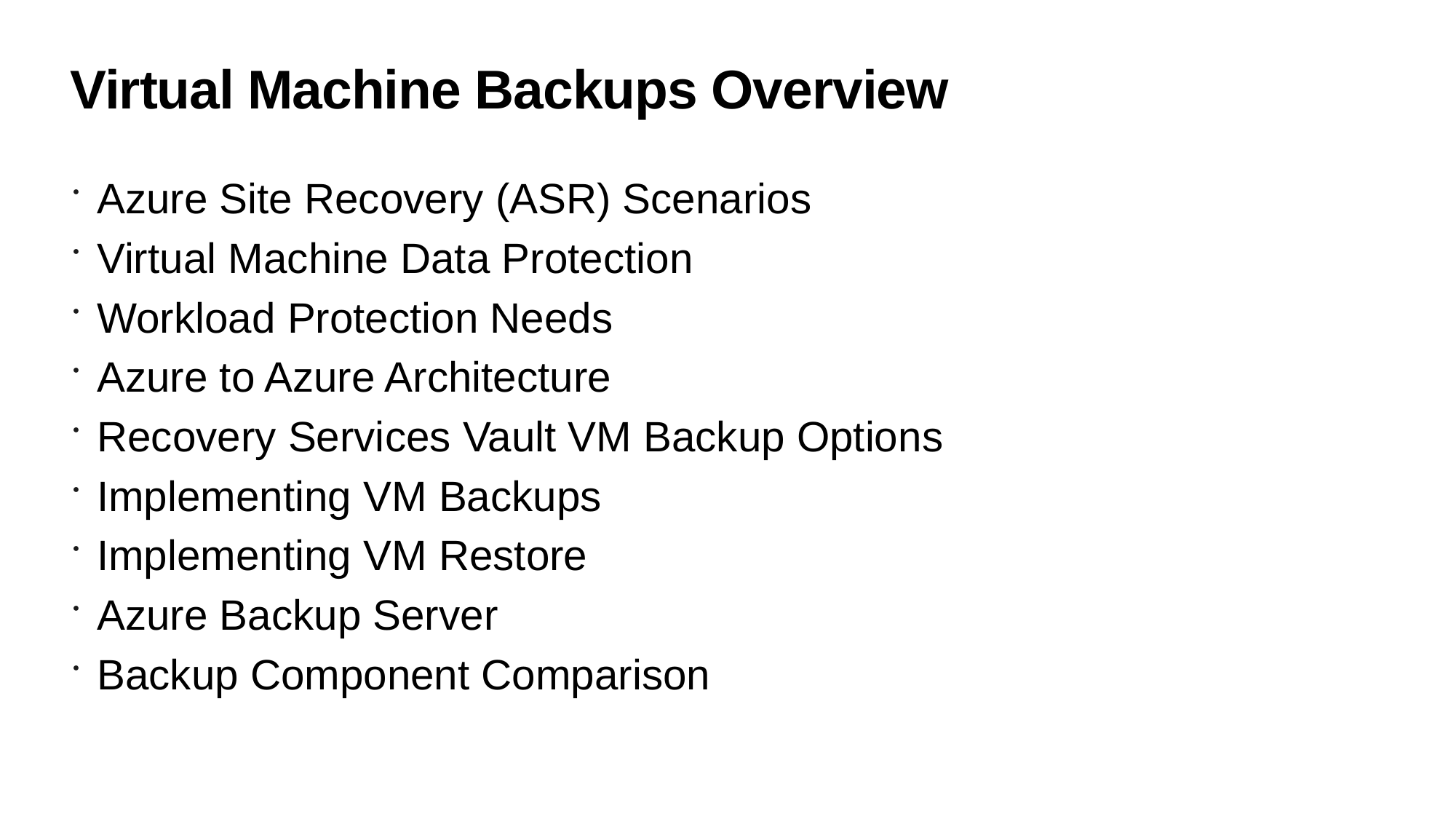

# Virtual Machine Backups Overview
Azure Site Recovery (ASR) Scenarios
Virtual Machine Data Protection
Workload Protection Needs
Azure to Azure Architecture
Recovery Services Vault VM Backup Options
Implementing VM Backups
Implementing VM Restore
Azure Backup Server
Backup Component Comparison